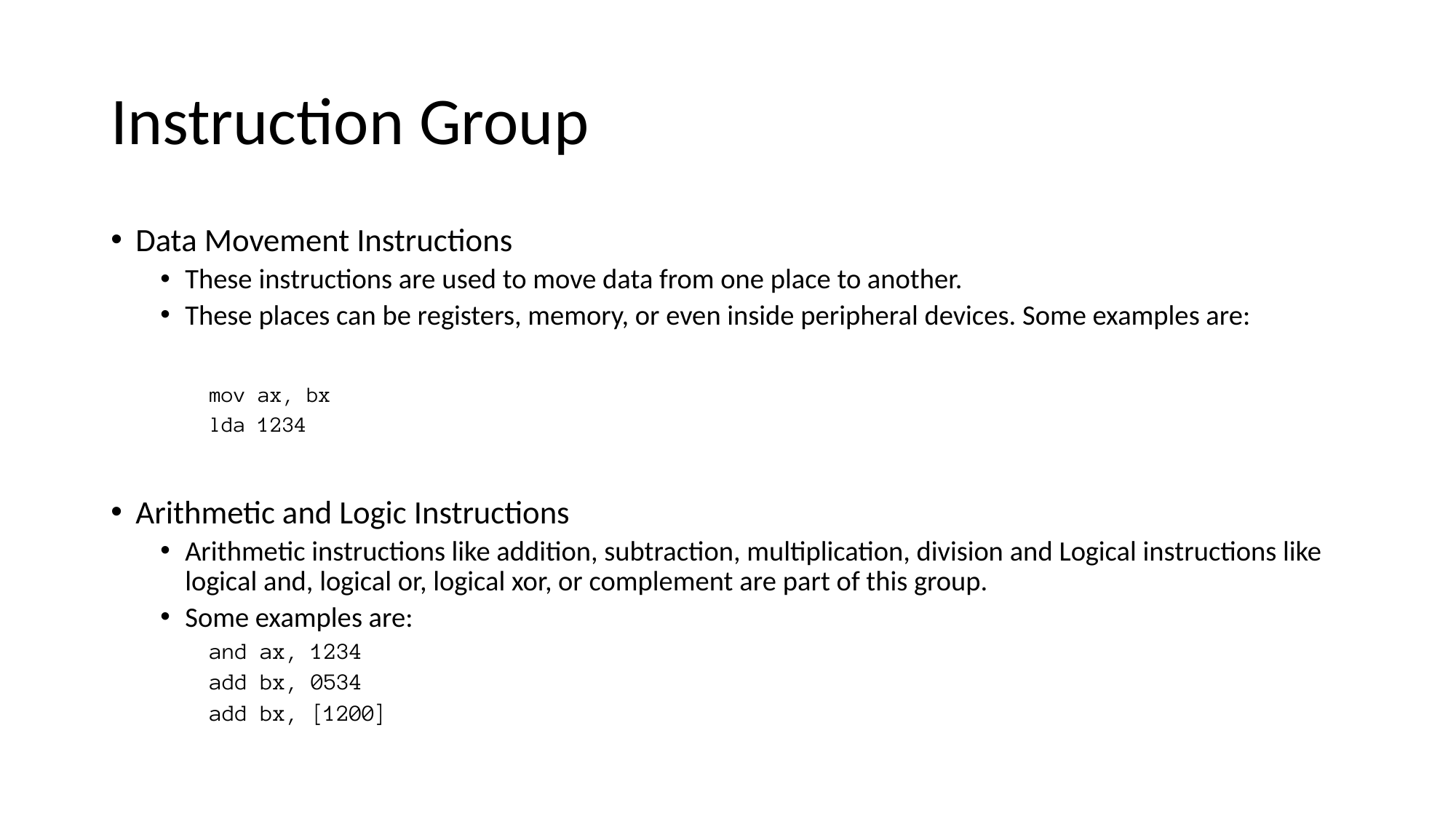

# Instruction Group
Data Movement Instructions
These instructions are used to move data from one place to another.
These places can be registers, memory, or even inside peripheral devices. Some examples are:

mov ax, bx
lda 1234

Arithmetic and Logic Instructions
Arithmetic instructions like addition, subtraction, multiplication, division and Logical instructions like logical and, logical or, logical xor, or complement are part of this group.
Some examples are:
and ax, 1234
add bx, 0534
add bx, [1200]